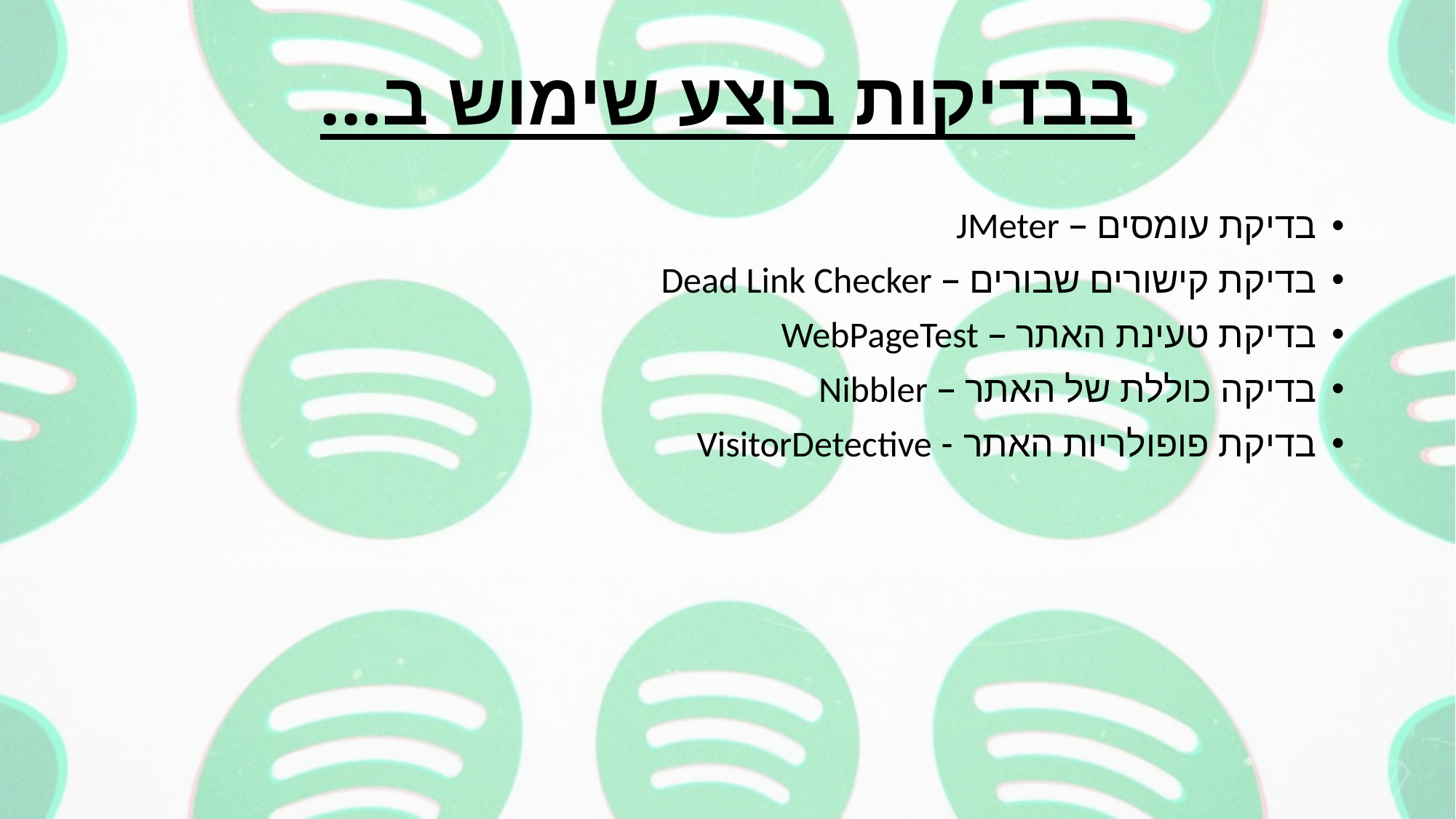

# בבדיקות בוצע שימוש ב...
בדיקת עומסים – JMeter
בדיקת קישורים שבורים – Dead Link Checker
בדיקת טעינת האתר – WebPageTest
בדיקה כוללת של האתר – Nibbler
בדיקת פופולריות האתר - VisitorDetective